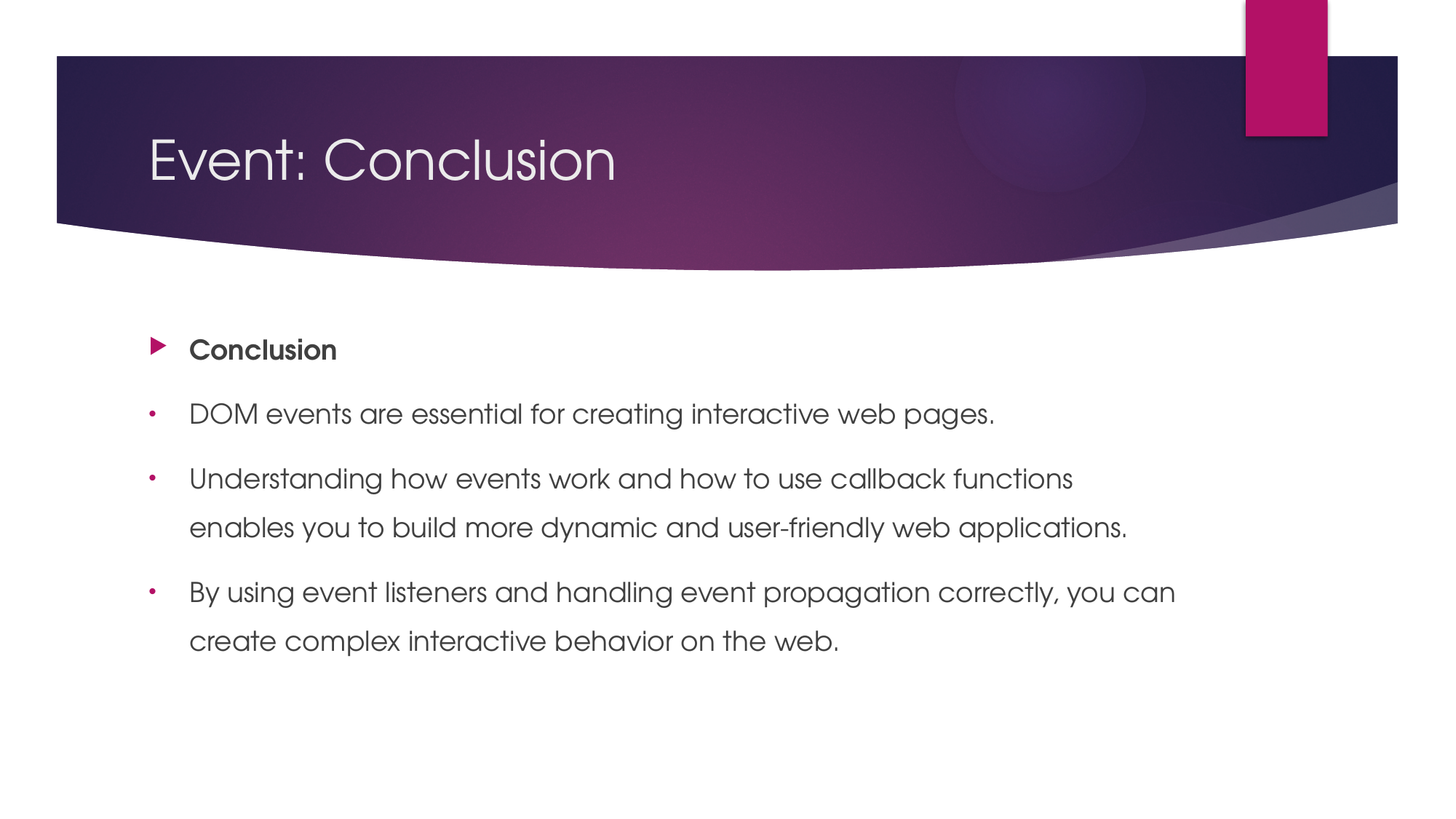

# Event: Conclusion
Conclusion
DOM events are essential for creating interactive web pages.
Understanding how events work and how to use callback functions enables you to build more dynamic and user-friendly web applications.
By using event listeners and handling event propagation correctly, you can create complex interactive behavior on the web.